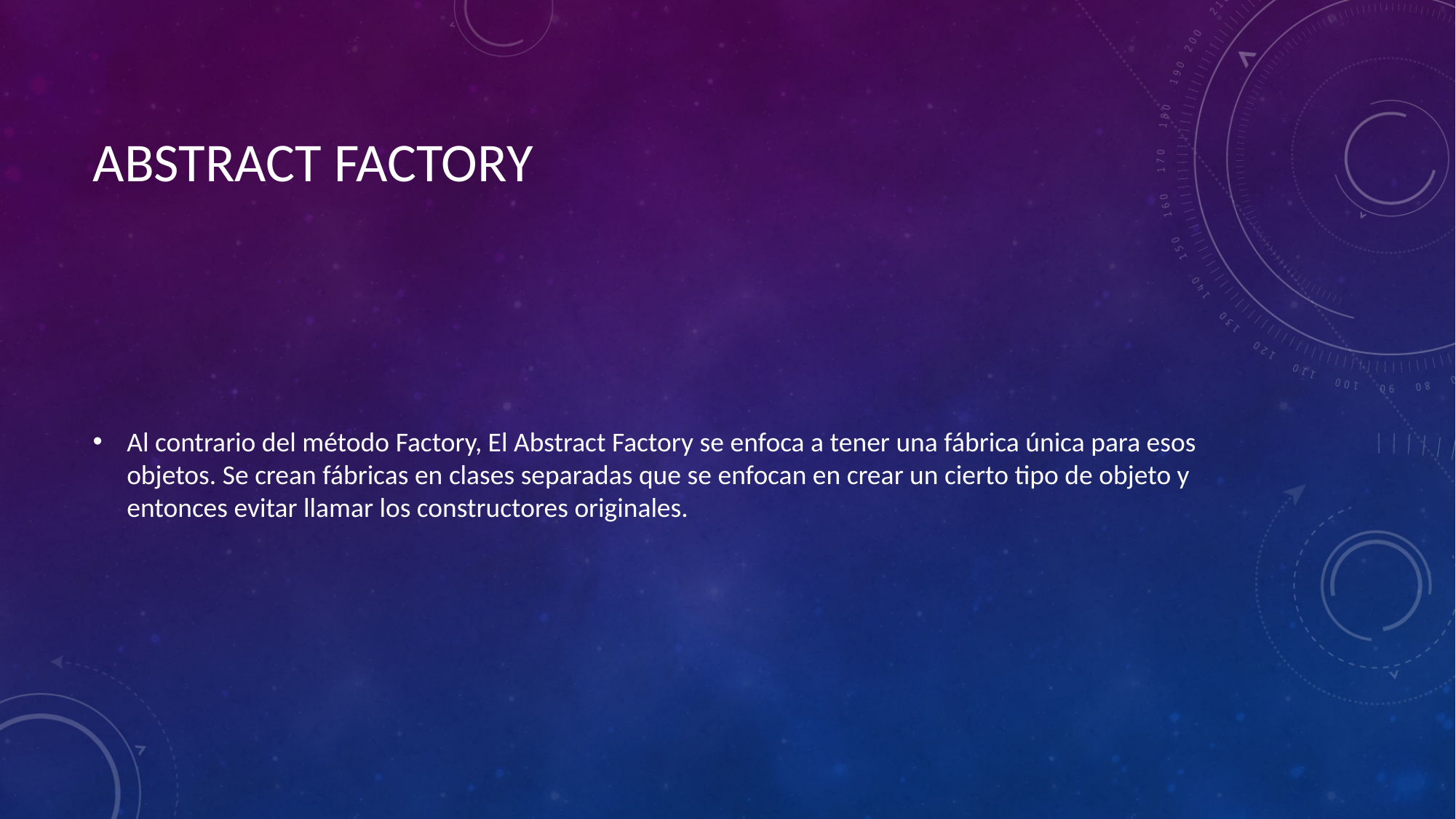

# Abstract factory
Al contrario del método Factory, El Abstract Factory se enfoca a tener una fábrica única para esos objetos. Se crean fábricas en clases separadas que se enfocan en crear un cierto tipo de objeto y entonces evitar llamar los constructores originales.